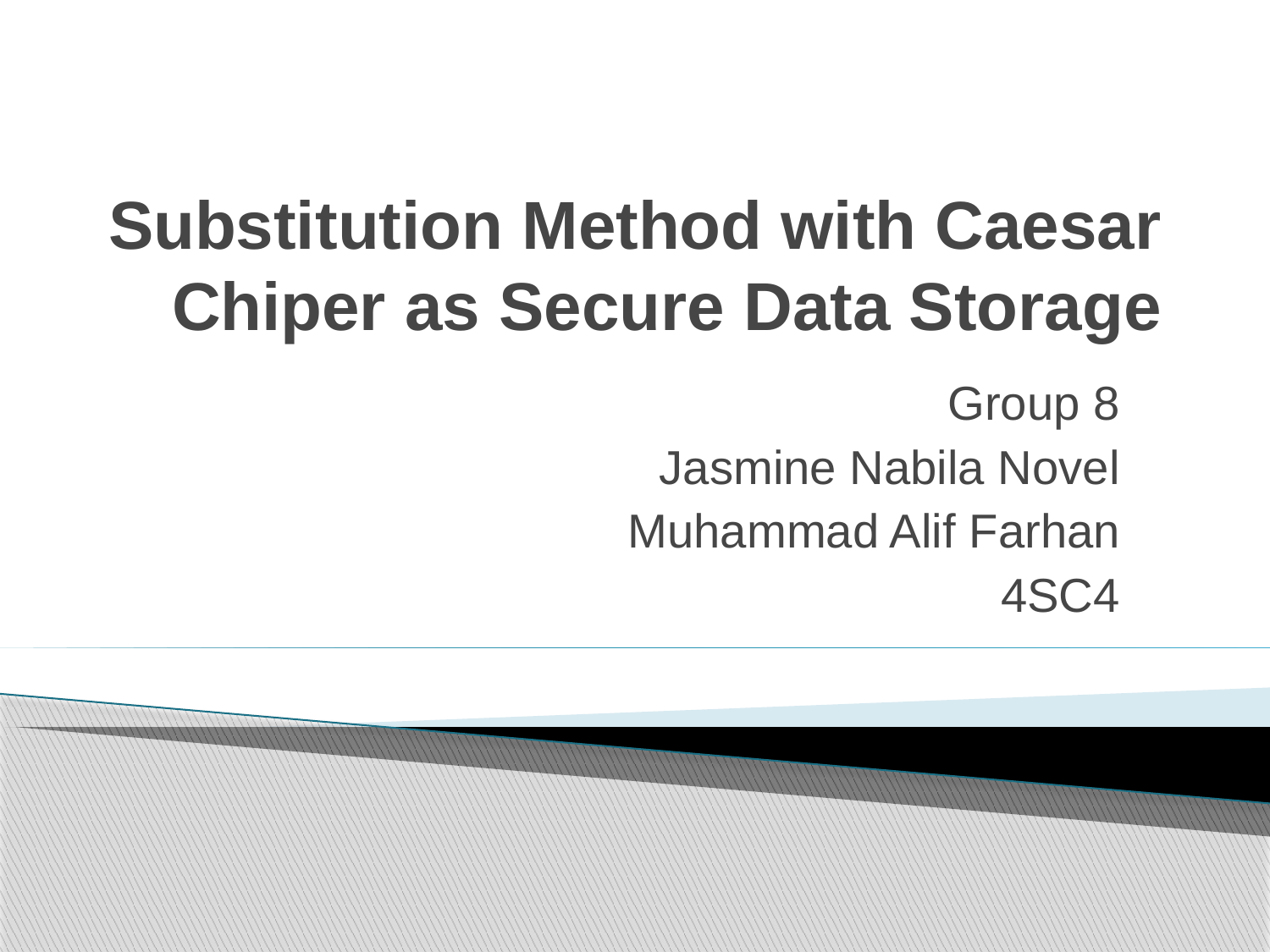

# Substitution Method with Caesar Chiper as Secure Data Storage
Group 8
Jasmine Nabila Novel
Muhammad Alif Farhan
4SC4